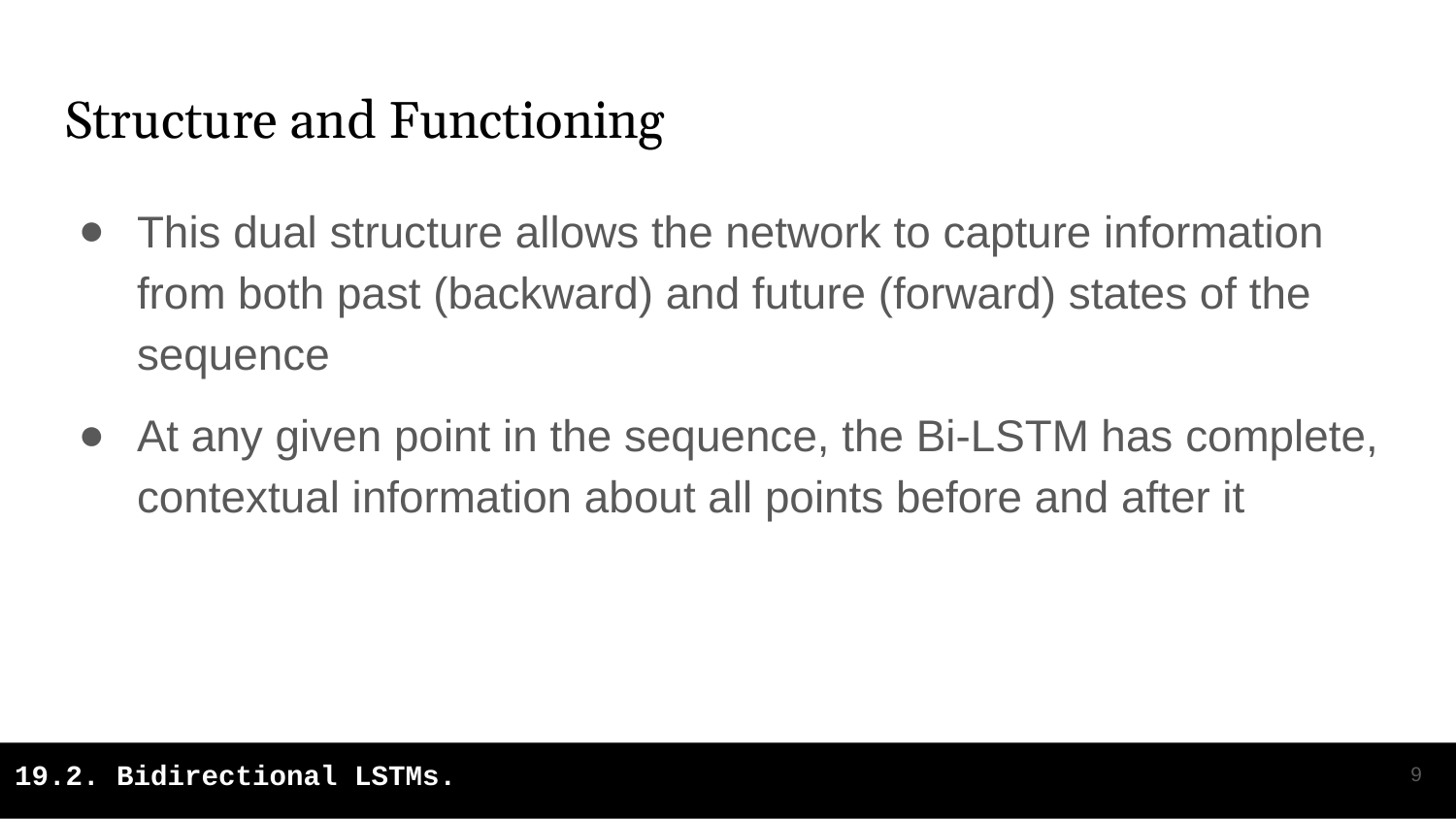

# Structure and Functioning
This dual structure allows the network to capture information from both past (backward) and future (forward) states of the sequence
At any given point in the sequence, the Bi-LSTM has complete, contextual information about all points before and after it
9
19.2. Bidirectional LSTMs.